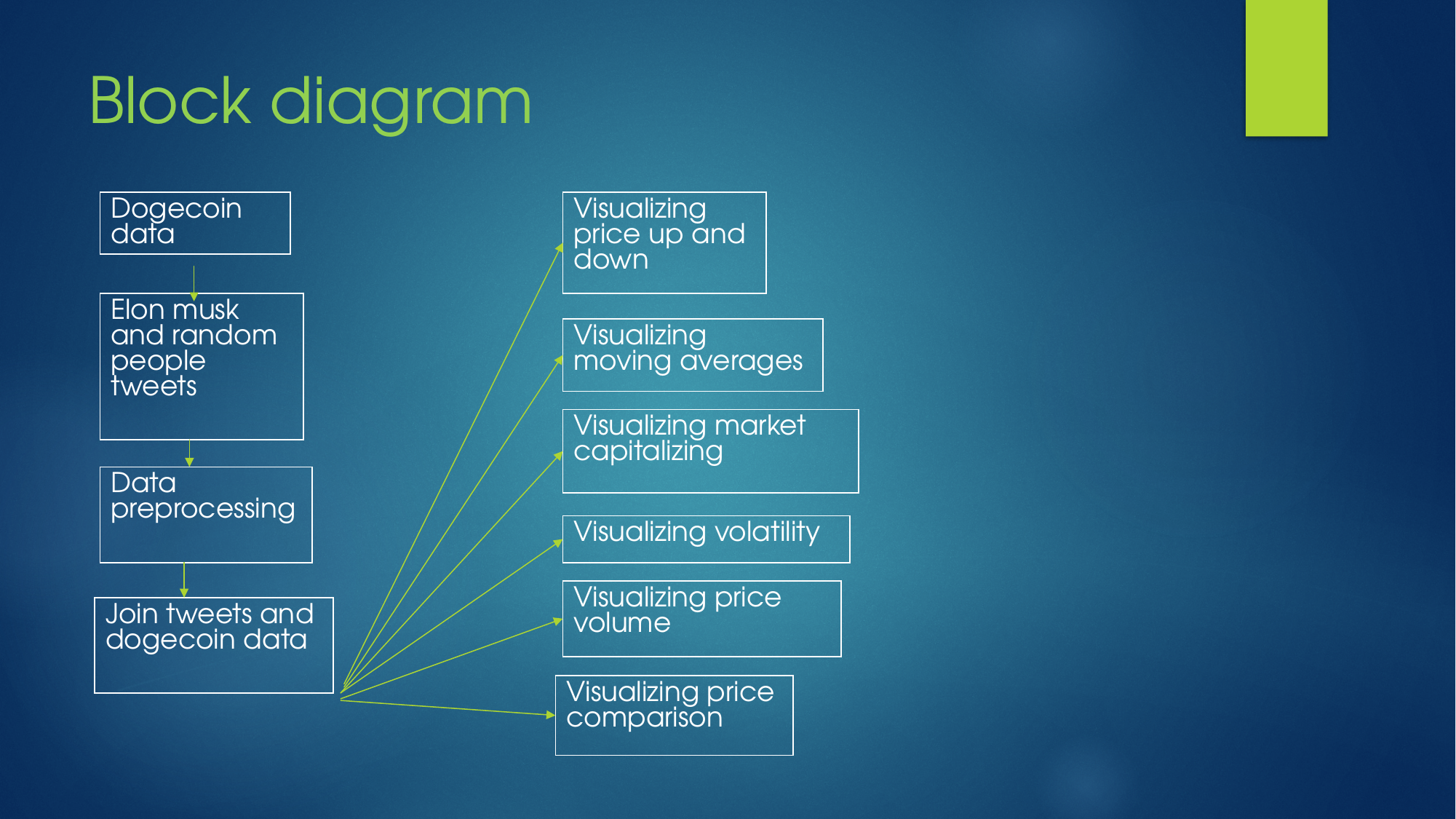

# Block diagram
| Dogecoin data |
| --- |
| Visualizing price up and down |
| --- |
| Elon musk and random people tweets |
| --- |
| Visualizing moving averages |
| --- |
| Visualizing market capitalizing |
| --- |
| Data preprocessing |
| --- |
| Visualizing volatility |
| --- |
| Visualizing price volume |
| --- |
| Join tweets and dogecoin data |
| --- |
| Visualizing price comparison |
| --- |